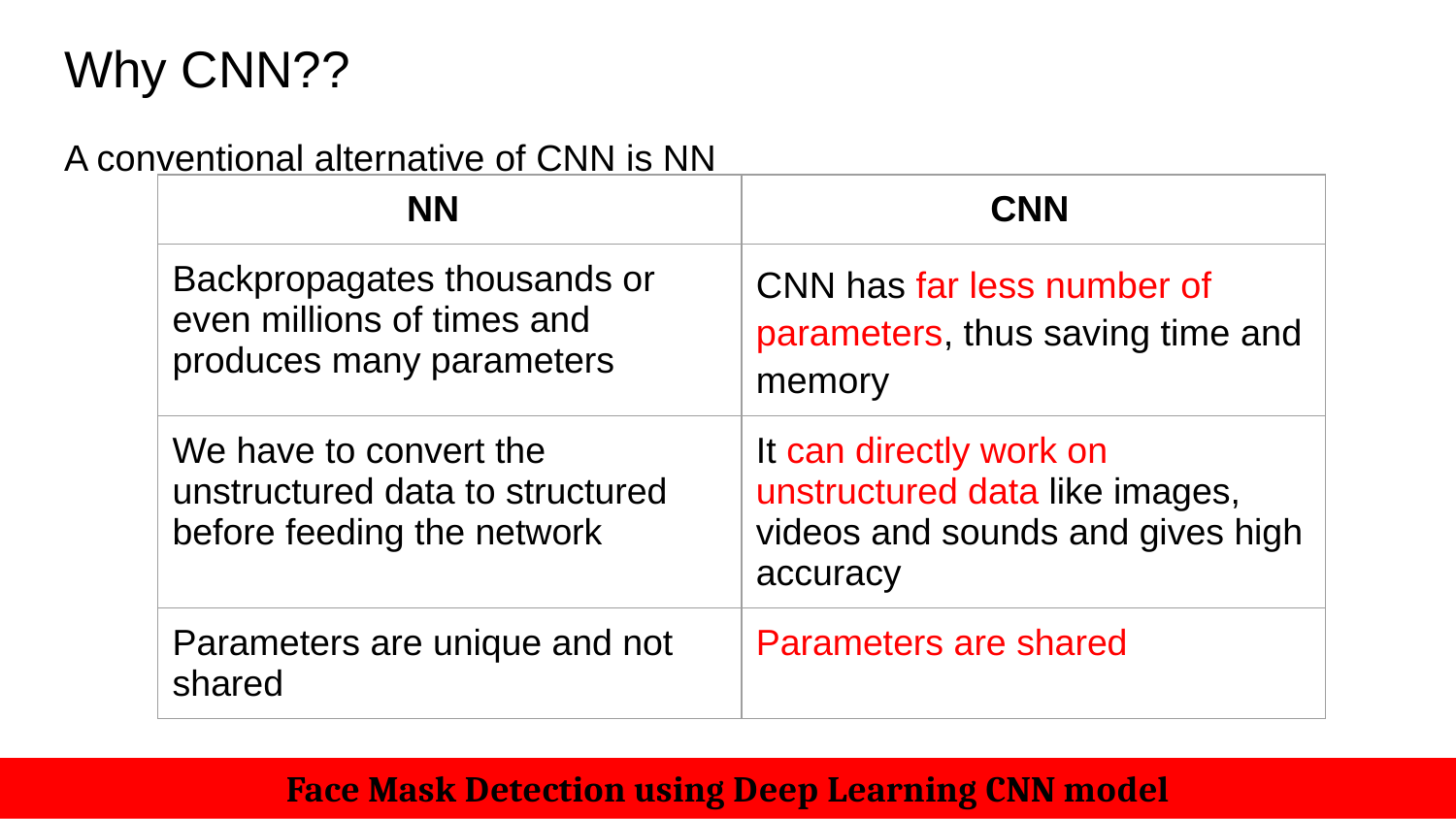

# Why CNN??
A conventional alternative of CNN is NN

| NN | CNN |
| --- | --- |
| Backpropagates thousands or even millions of times and produces many parameters | CNN has far less number of parameters, thus saving time and memory |
| We have to convert the unstructured data to structured before feeding the network | It can directly work on unstructured data like images, videos and sounds and gives high accuracy |
| Parameters are unique and not shared | Parameters are shared |
Face Mask Detection using Deep Learning CNN model